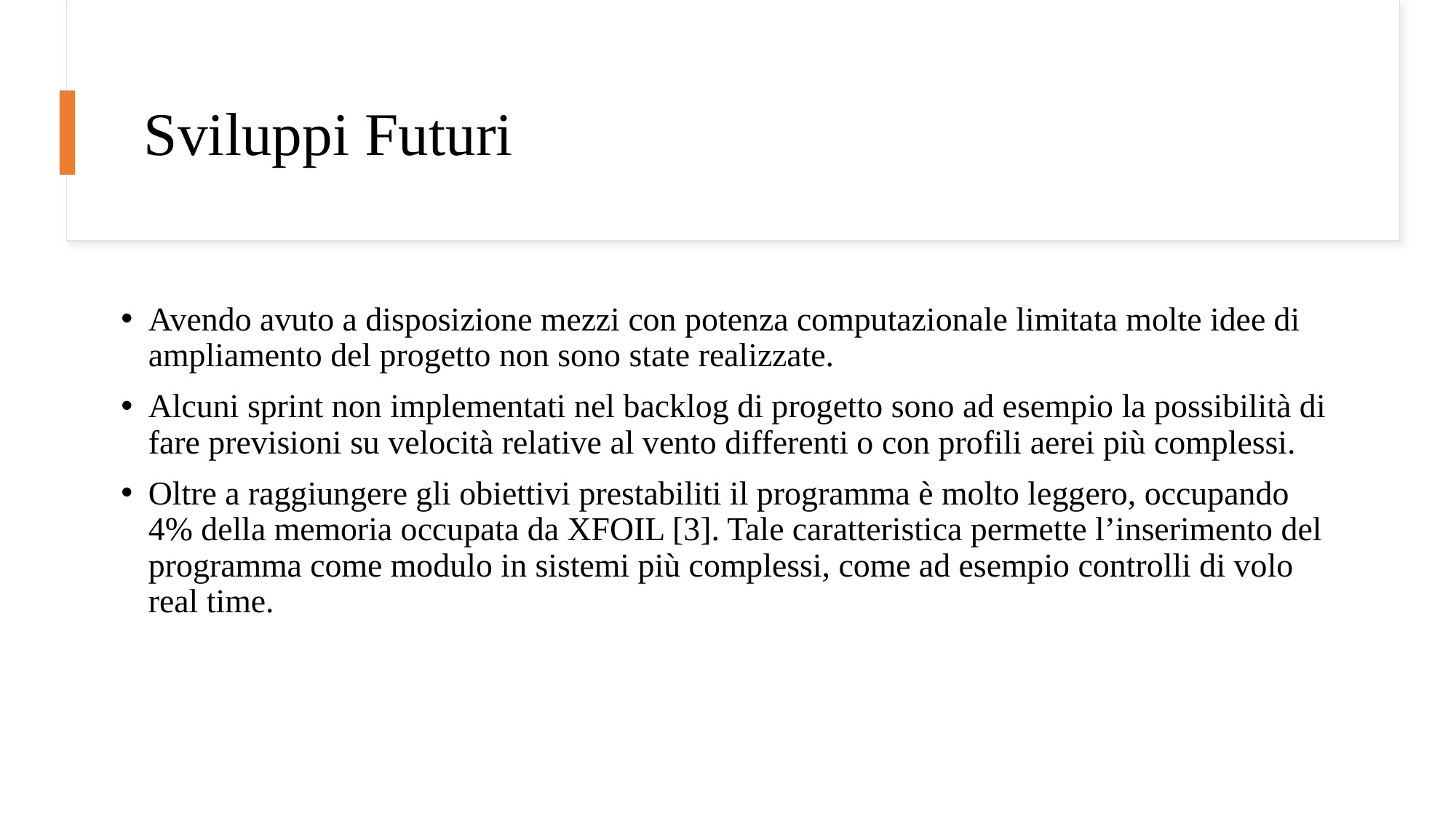

# Sviluppi Futuri

Avendo avuto a disposizione mezzi con potenza computazionale limitata molte idee di ampliamento del progetto non sono state realizzate.
Alcuni sprint non implementati nel backlog di progetto sono ad esempio la possibilità di fare previsioni su velocità relative al vento differenti o con profili aerei più complessi.
Oltre a raggiungere gli obiettivi prestabiliti il programma è molto leggero, occupando 4% della memoria occupata da XFOIL [3]. Tale caratteristica permette l’inserimento del programma come modulo in sistemi più complessi, come ad esempio controlli di volo real time.